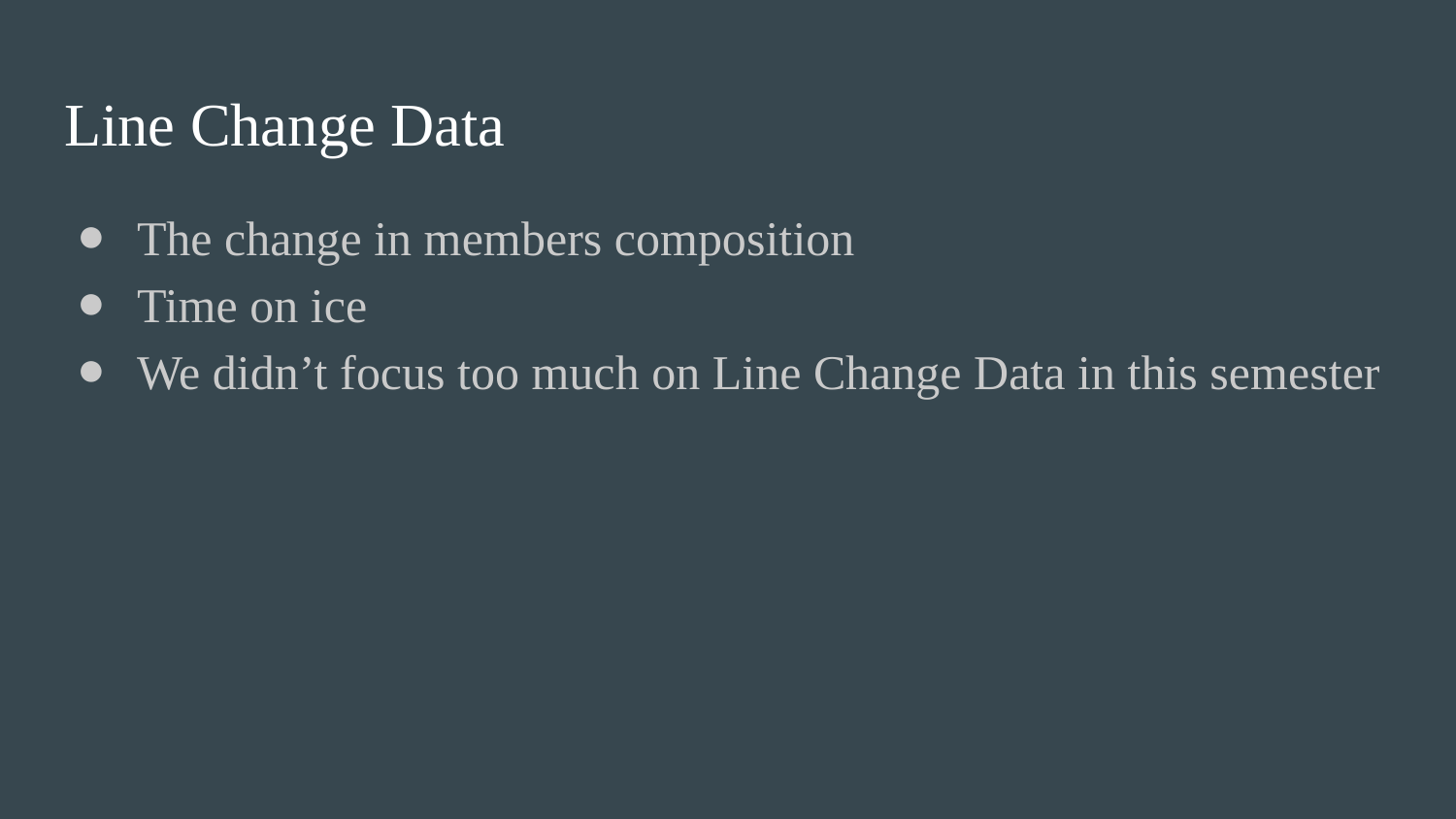

# Line Change Data
The change in members composition
Time on ice
We didn’t focus too much on Line Change Data in this semester